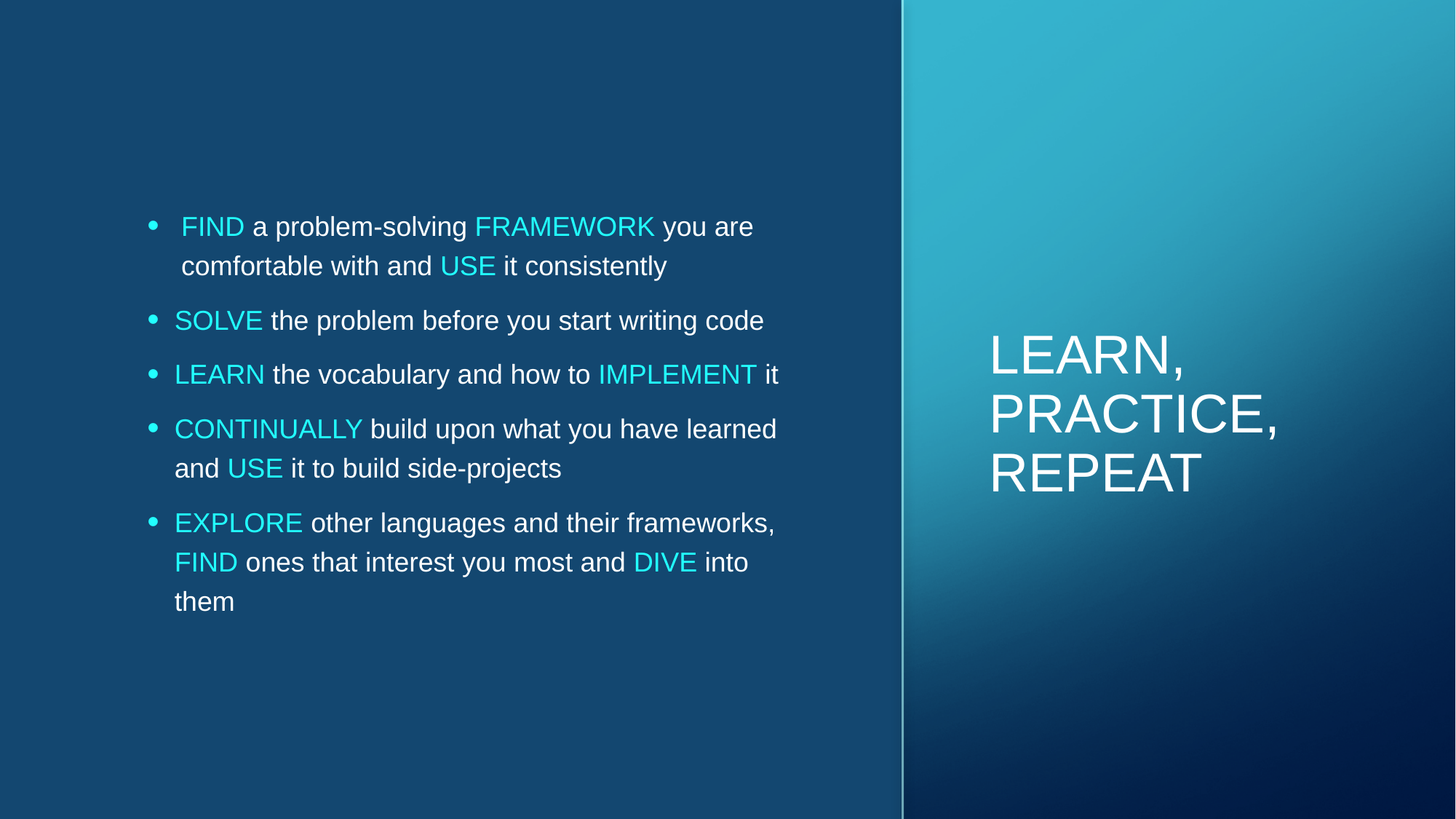

FIND a problem-solving FRAMEWORK you are comfortable with and USE it consistently
SOLVE the problem before you start writing code
LEARN the vocabulary and how to IMPLEMENT it
CONTINUALLY build upon what you have learned and USE it to build side-projects
EXPLORE other languages and their frameworks, FIND ones that interest you most and DIVE into them
# Learn, Practice, Repeat